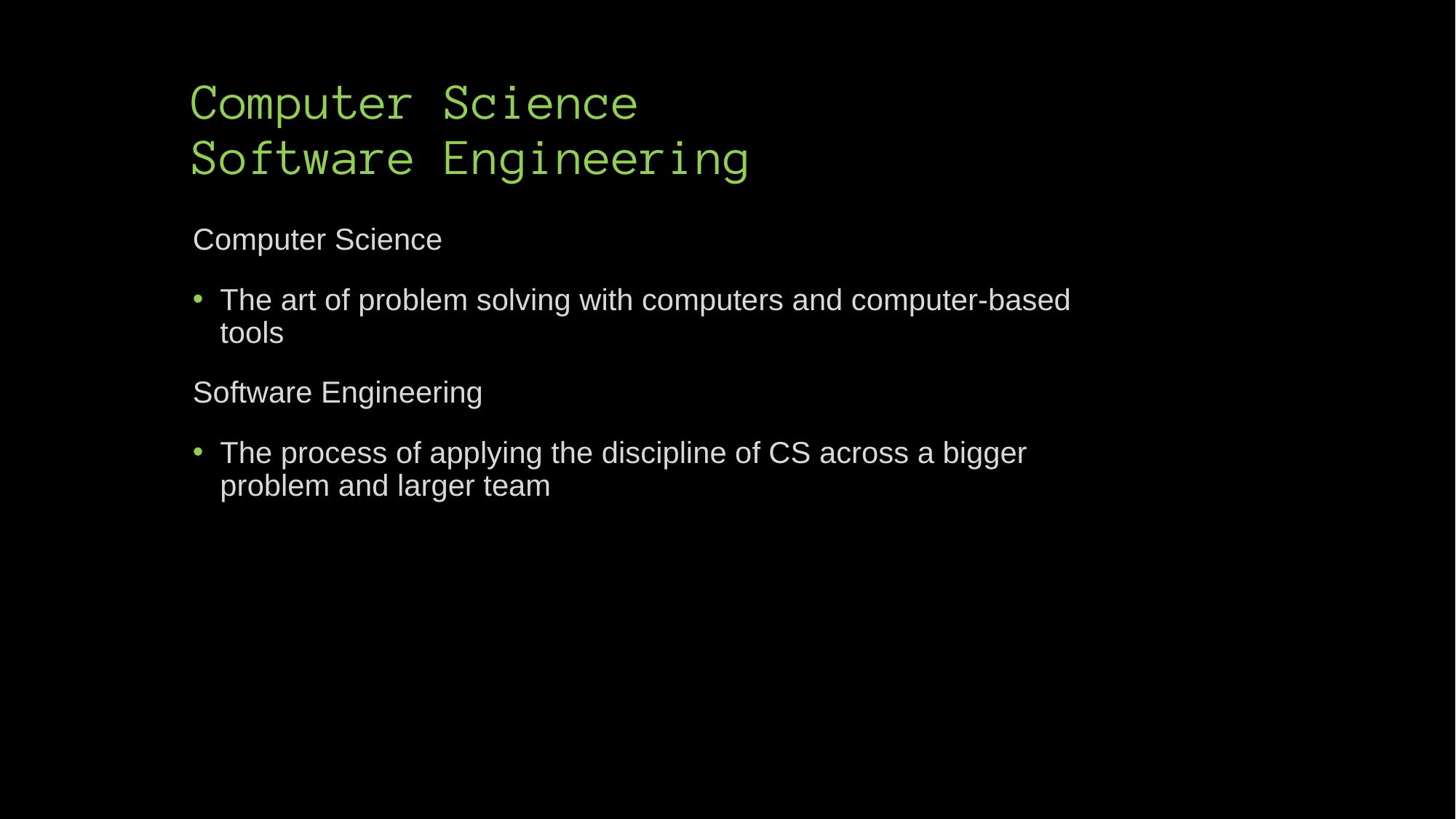

# Computer Science Software Engineering
Computer Science
The art of problem solving with computers and computer-based tools
Software Engineering
The process of applying the discipline of CS across a bigger problem and larger team